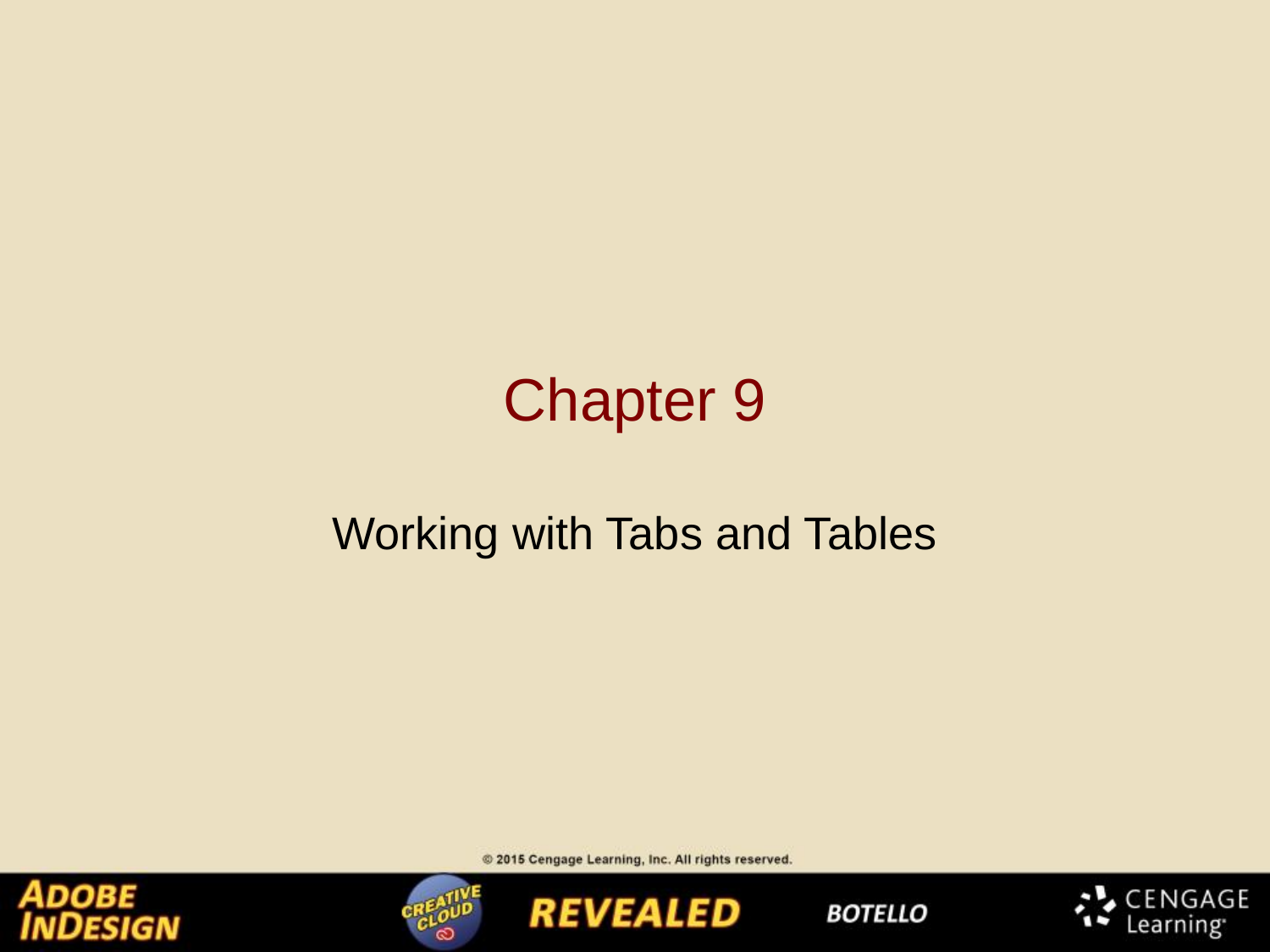

# Chapter 9
Working with Tabs and Tables